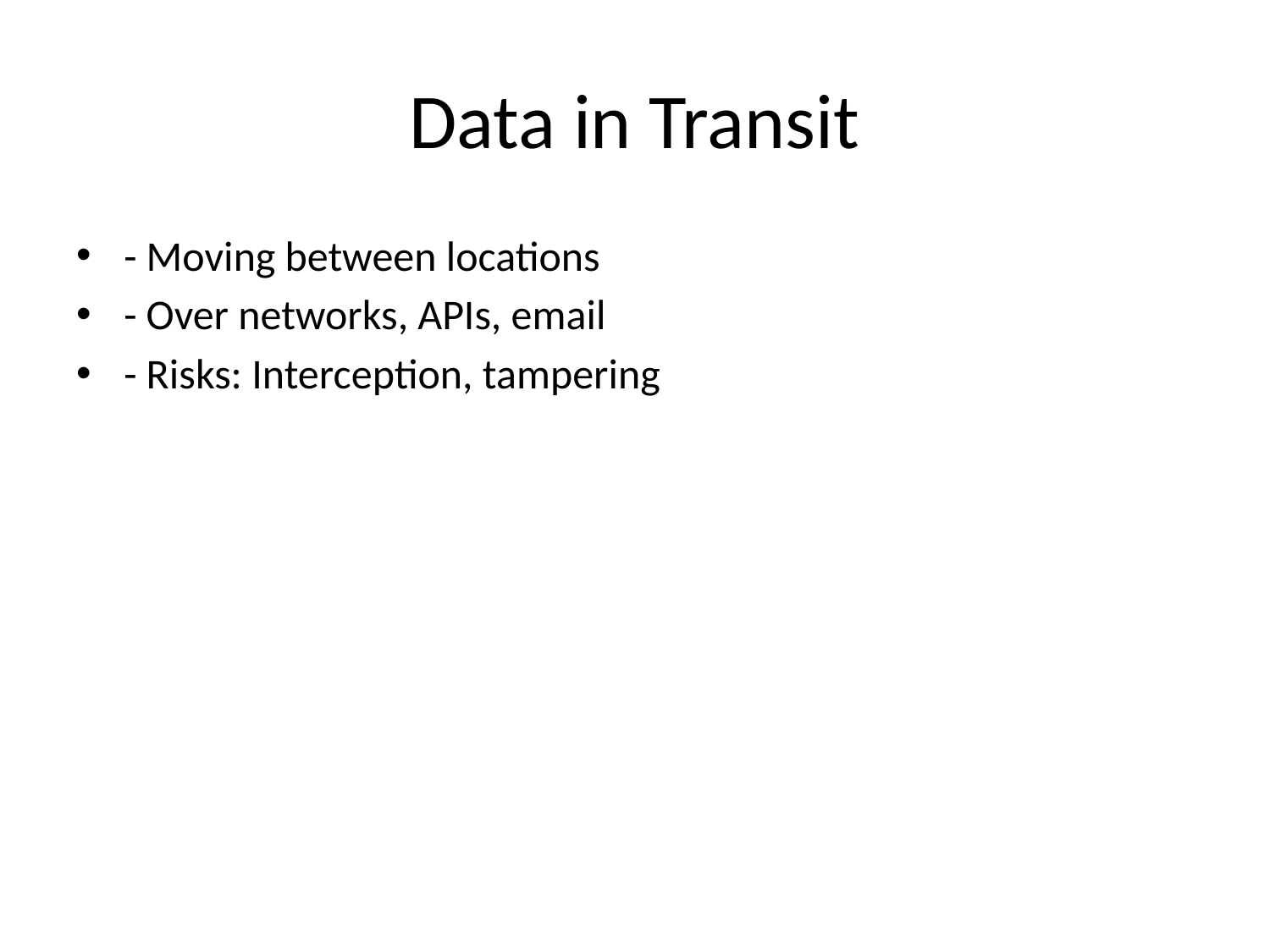

# Data in Transit
- Moving between locations
- Over networks, APIs, email
- Risks: Interception, tampering